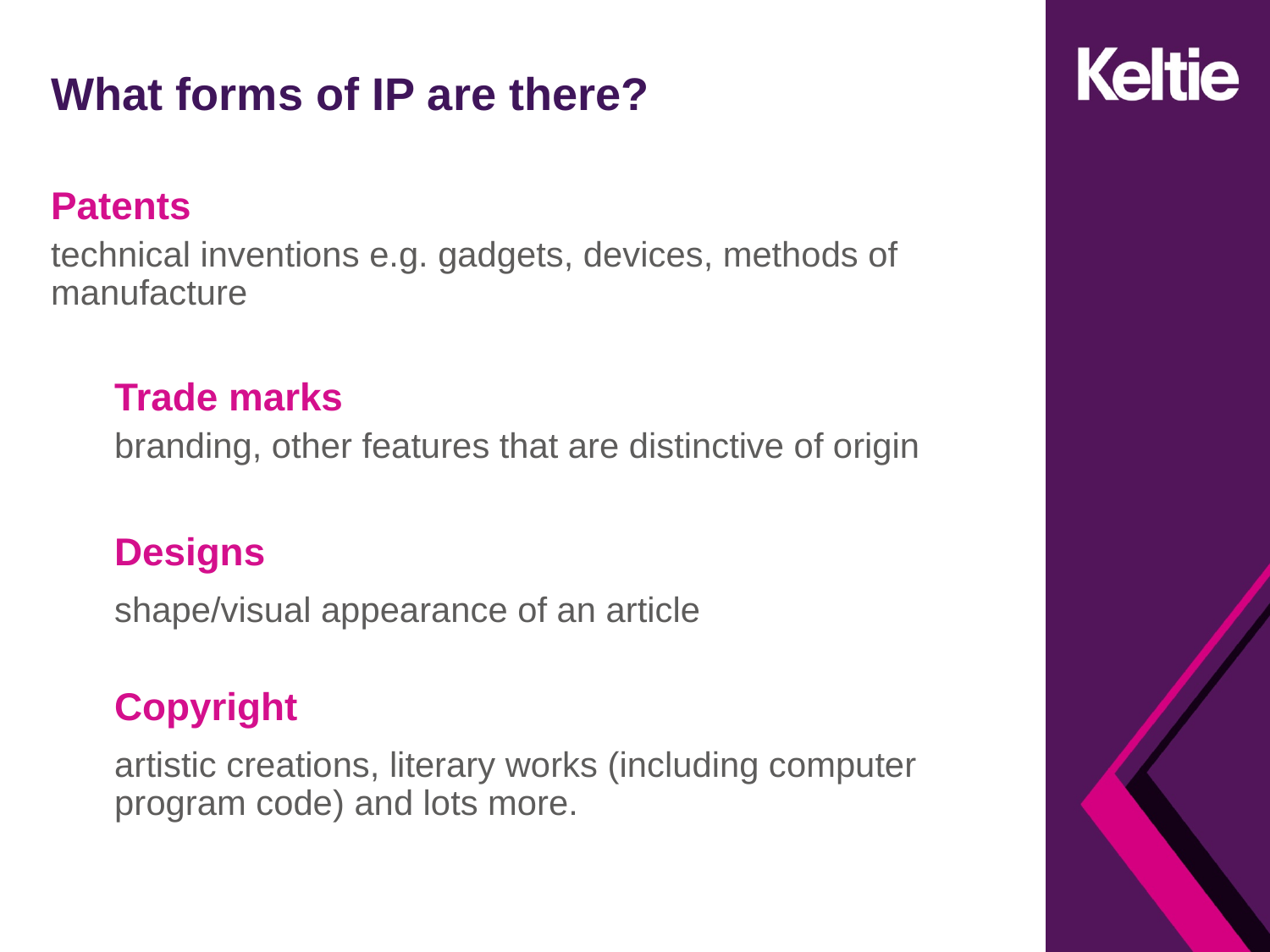

# What forms of IP are there?
Patents
technical inventions e.g. gadgets, devices, methods of manufacture

Trade marks
branding, other features that are distinctive of origin

Designs
shape/visual appearance of an article
Copyright
artistic creations, literary works (including computer program code) and lots more.